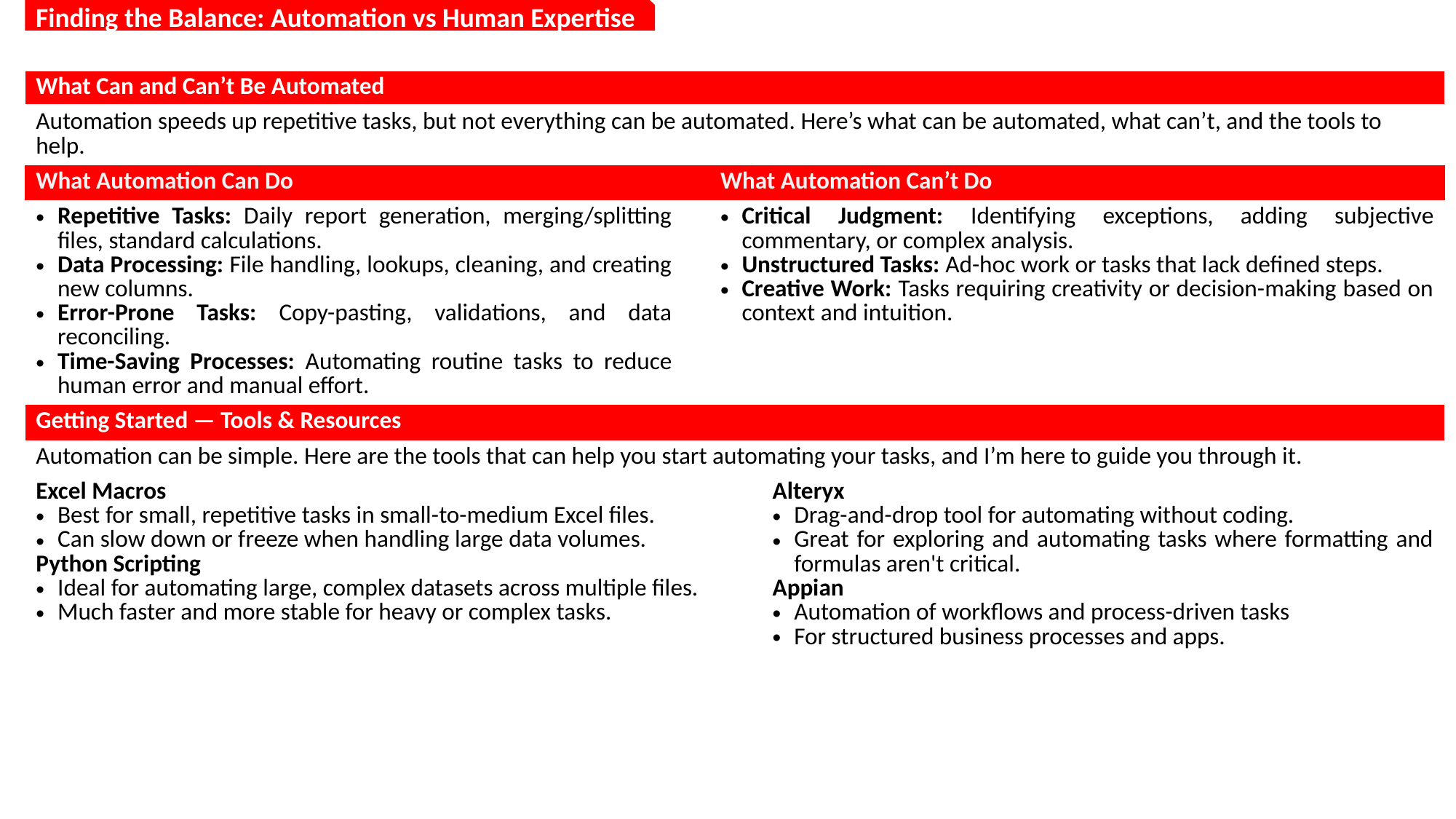

Finding the Balance: Automation vs Human Expertise
| What Can and Can’t Be Automated |  |  |  |  |
| --- | --- | --- | --- | --- |
| Automation speeds up repetitive tasks, but not everything can be automated. Here’s what can be automated, what can’t, and the tools to help. |  |  |  |  |
| What Automation Can Do |  | What Automation Can’t Do |  |  |
| Repetitive Tasks: Daily report generation, merging/splitting files, standard calculations. Data Processing: File handling, lookups, cleaning, and creating new columns. Error-Prone Tasks: Copy-pasting, validations, and data reconciling. Time-Saving Processes: Automating routine tasks to reduce human error and manual effort. |  | Critical Judgment: Identifying exceptions, adding subjective commentary, or complex analysis. Unstructured Tasks: Ad-hoc work or tasks that lack defined steps. Creative Work: Tasks requiring creativity or decision-making based on context and intuition. |  |  |
| Getting Started — Tools & Resources |  |  |  |  |
| Automation can be simple. Here are the tools that can help you start automating your tasks, and I’m here to guide you through it. |  |  |  |  |
| Excel Macros Best for small, repetitive tasks in small-to-medium Excel files. Can slow down or freeze when handling large data volumes. Python Scripting Ideal for automating large, complex datasets across multiple files. Much faster and more stable for heavy or complex tasks. |  |  |  | Alteryx Drag-and-drop tool for automating without coding. Great for exploring and automating tasks where formatting and formulas aren't critical. Appian Automation of workflows and process-driven tasks For structured business processes and apps. |